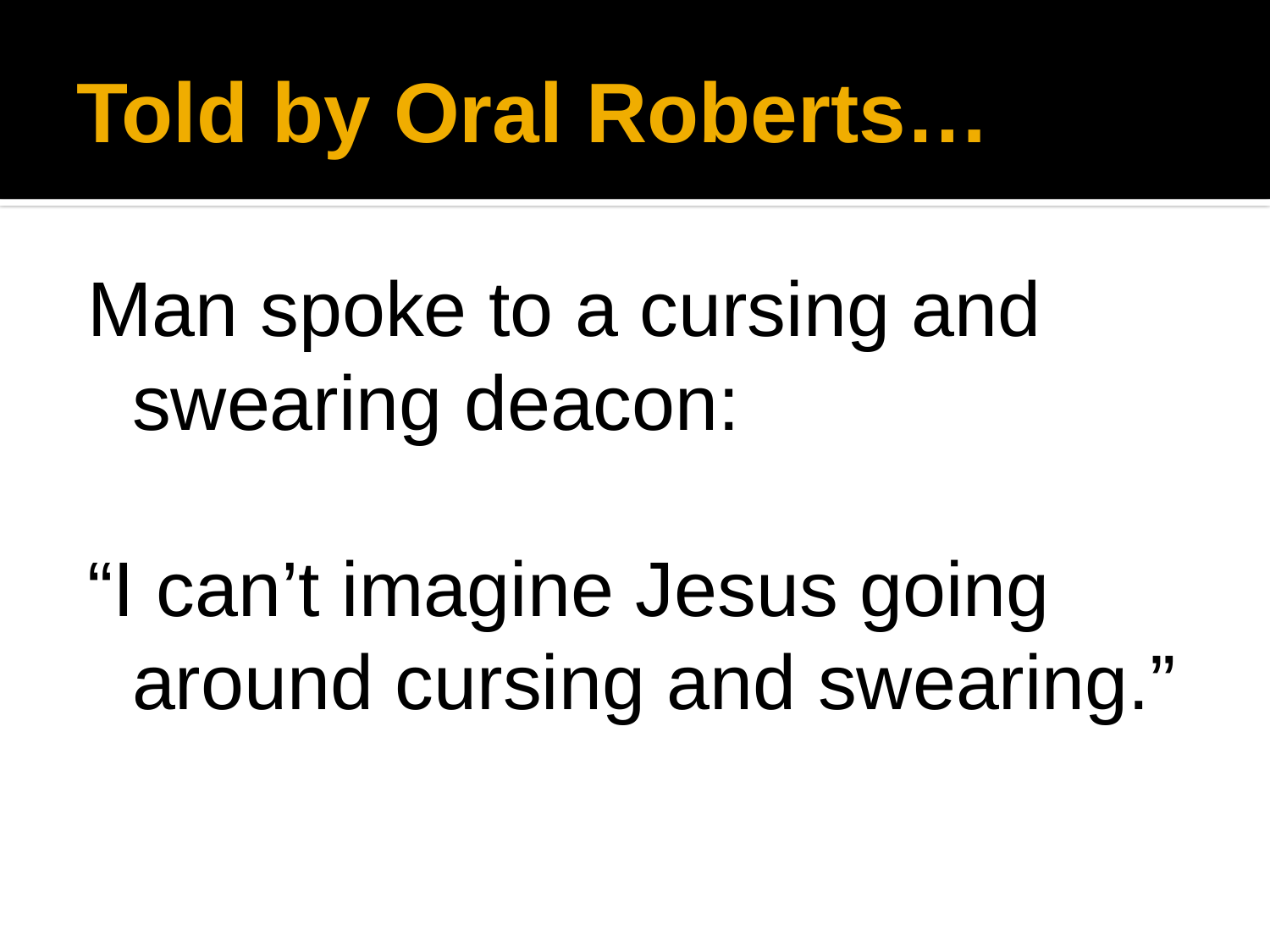

# Told by Oral Roberts…
Man spoke to a cursing and swearing deacon:

“I can’t imagine Jesus going around cursing and swearing.”